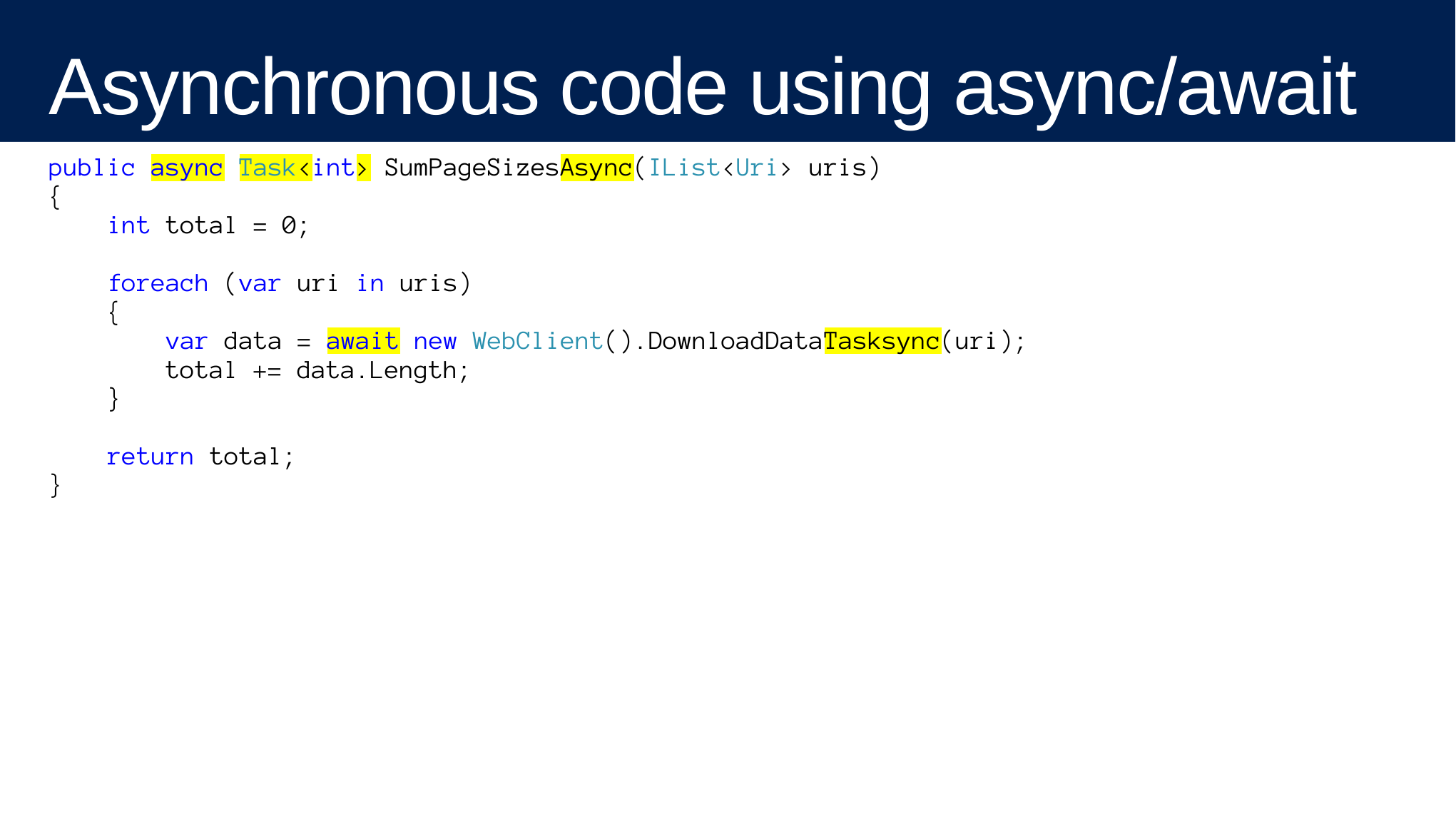

# Asynchronous code using async/await
public async Task<int> SumPageSizesAsync(IList<Uri> uris)
{
    int total = 0;
    foreach (var uri in uris)
    {
        var data = await new WebClient().DownloadDataTasksync(uri);
        total += data.Length;
    }
    return total;
}